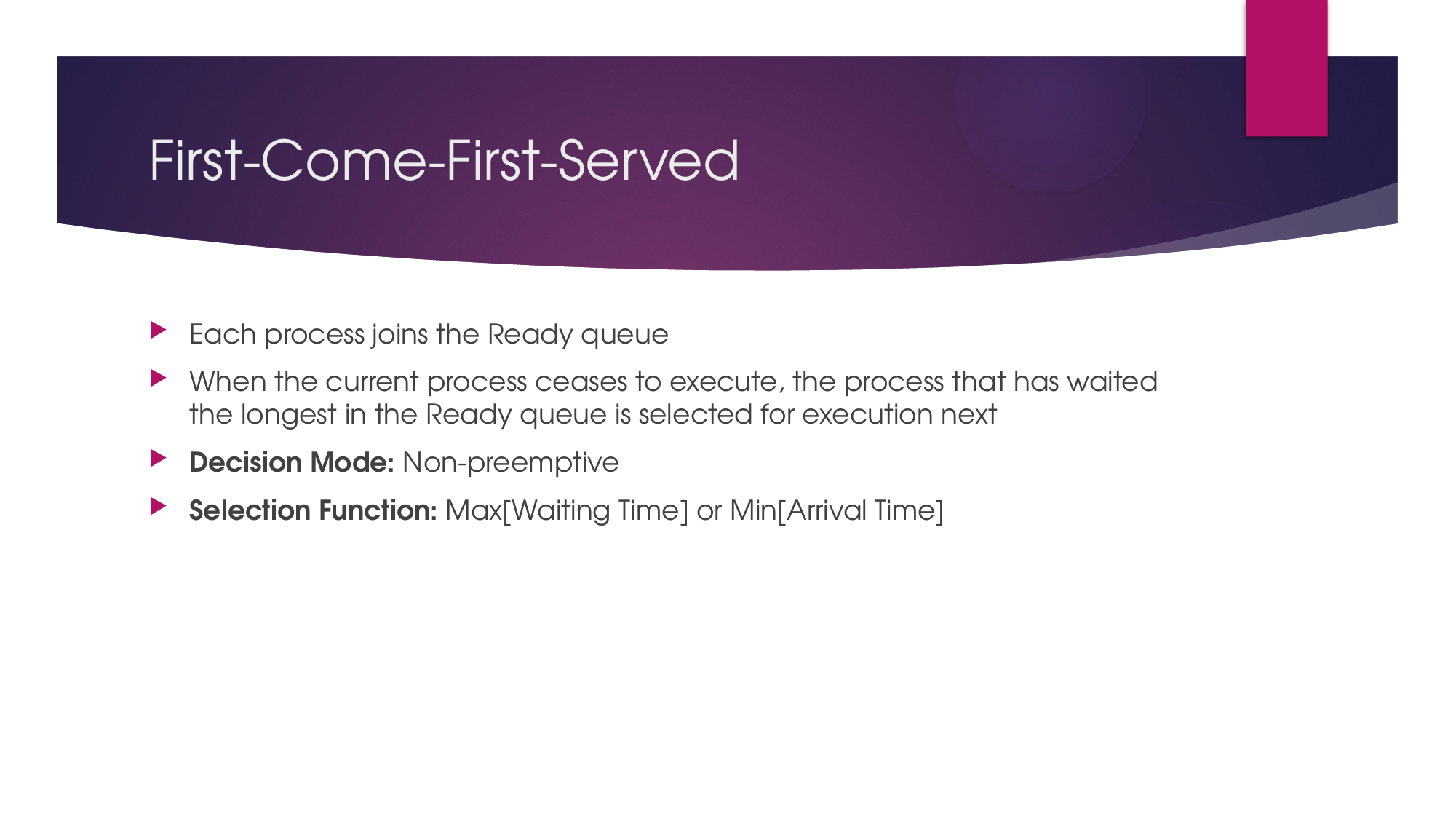

# First-Come-First-Served
Each process joins the Ready queue
When the current process ceases to execute, the process that has waited the longest in the Ready queue is selected for execution next
Decision Mode: Non-preemptive
Selection Function: Max[Waiting Time] or Min[Arrival Time]